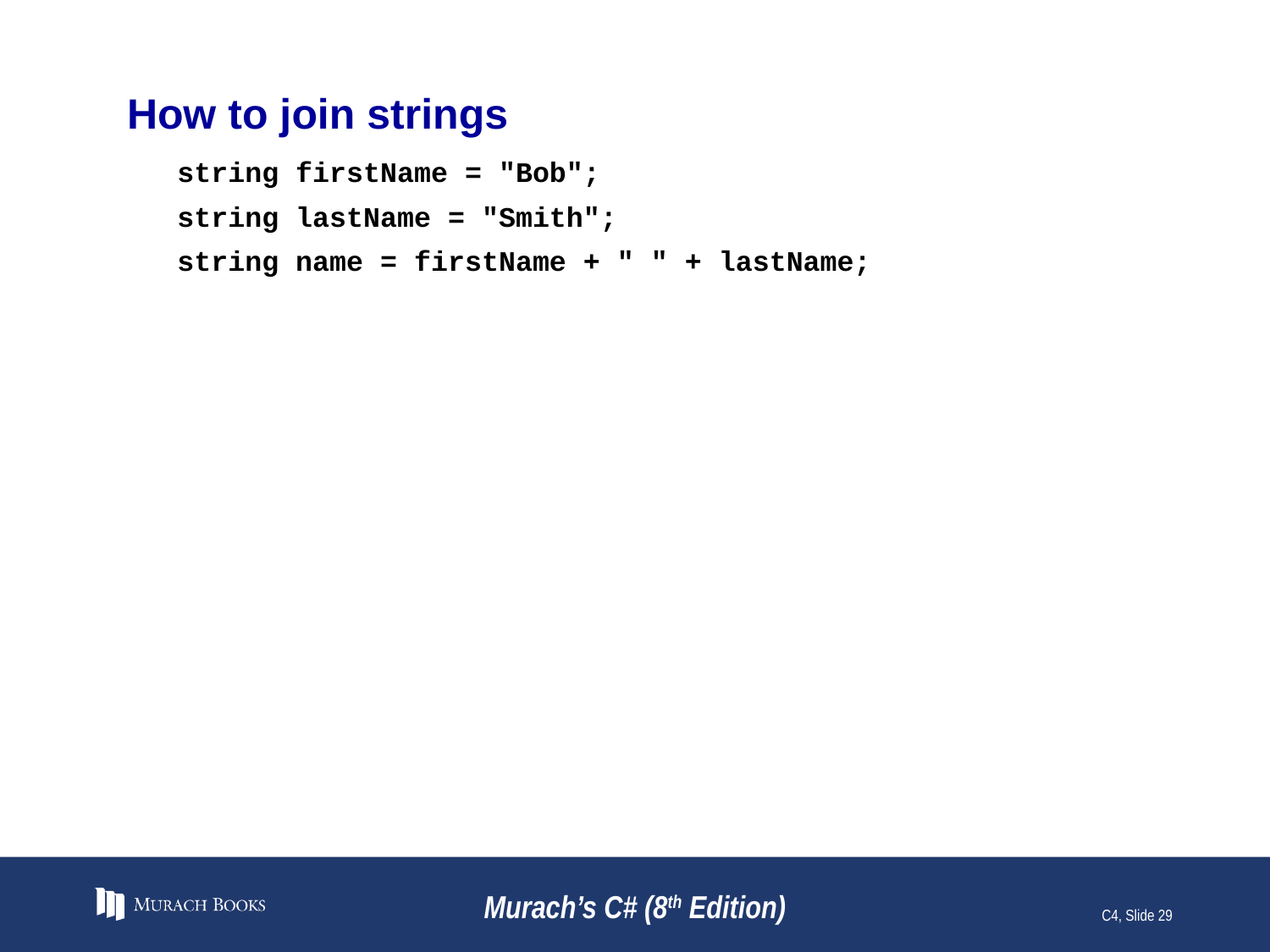

# How to join strings
string firstName = "Bob";
string lastName = "Smith";
string name = firstName + " " + lastName;

Murach’s C# (8th Edition)

C4, Slide 29